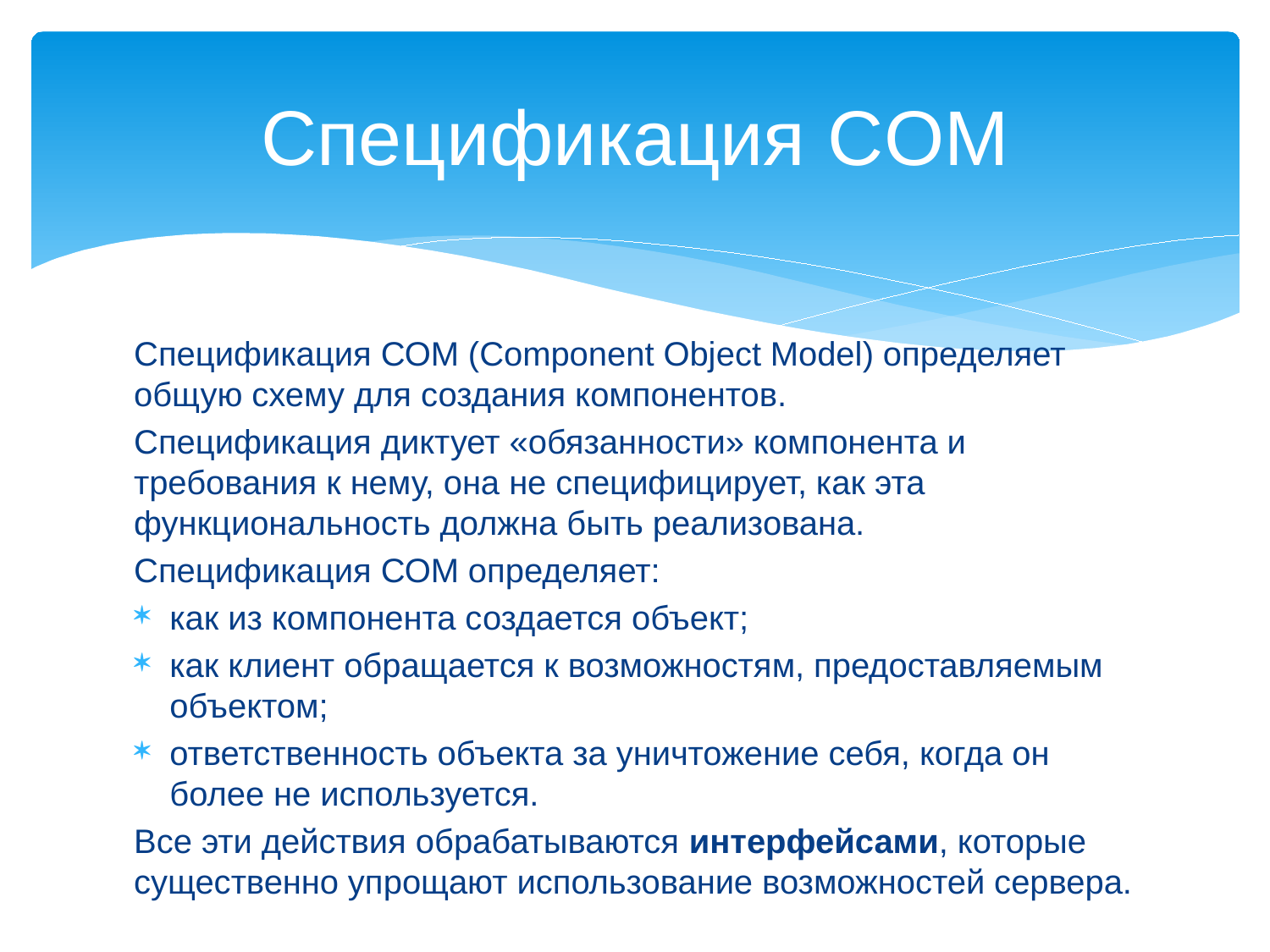

# Спецификация COM
Спецификация СОМ (Component Object Model) определяет общую схему для создания компонентов.
Спецификация диктует «обязанности» компонента и требования к нему, она не специфицирует, как эта функциональность должна быть реализована.
Спецификация СОМ определяет:
как из компонента создается объект;
как клиент обращается к возможностям, предоставляемым объектом;
ответственность объекта за уничтожение себя, когда он более не используется.
Все эти действия обрабатываются интерфейсами, которые существенно упрощают использование возможностей сервера.